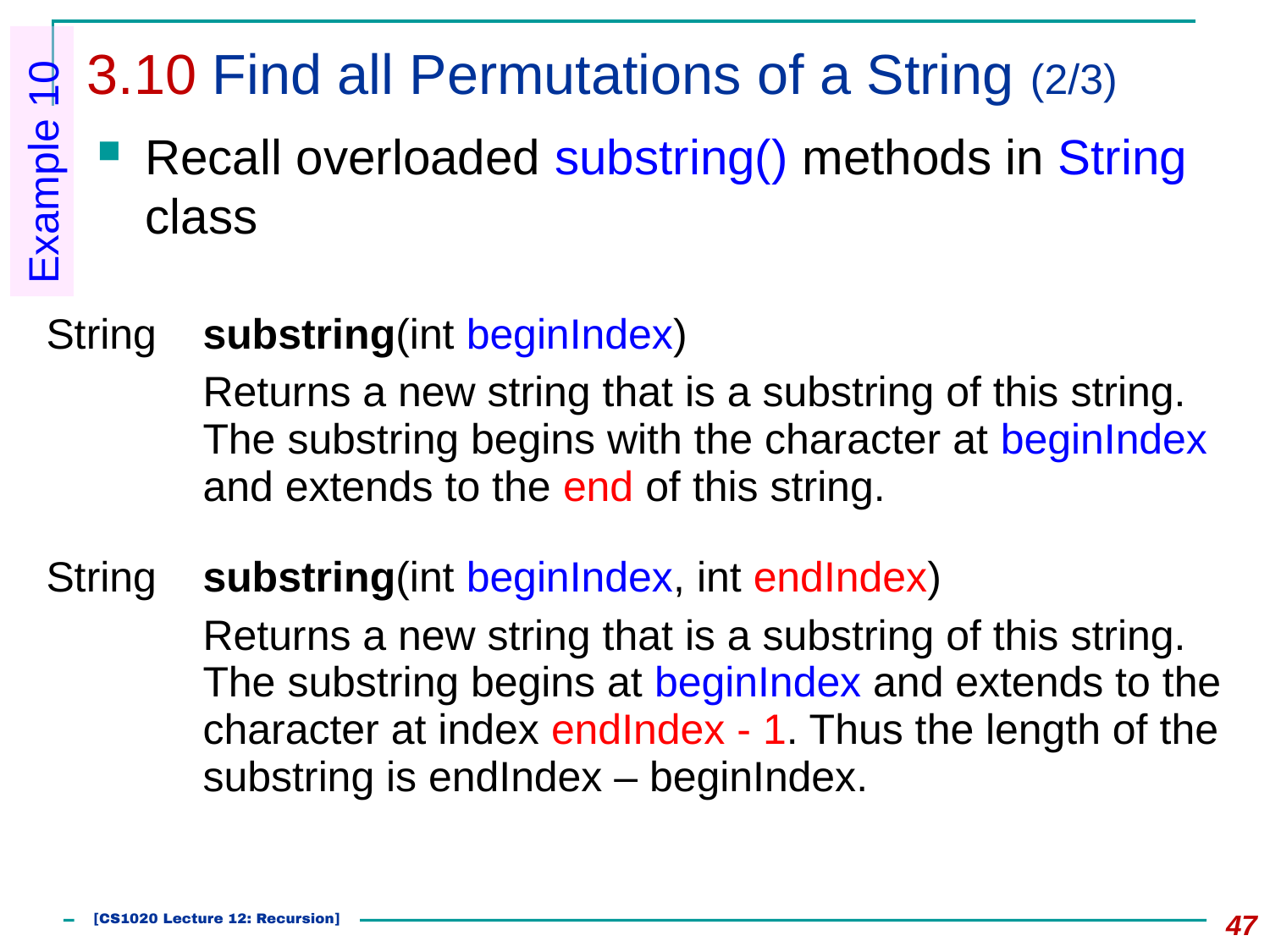

# 3.10 Find all Permutations of a String (2/3)
Recall overloaded substring() methods in String class
Example 10
| String | substring(int beginIndex) Returns a new string that is a substring of this string. The substring begins with the character at beginIndex and extends to the end of this string. |
| --- | --- |
| String | substring(int beginIndex, int endIndex) Returns a new string that is a substring of this string. The substring begins at beginIndex and extends to the character at index endIndex - 1. Thus the length of the substring is endIndex – beginIndex. |
47
[CS1020 Lecture 12: Recursion]